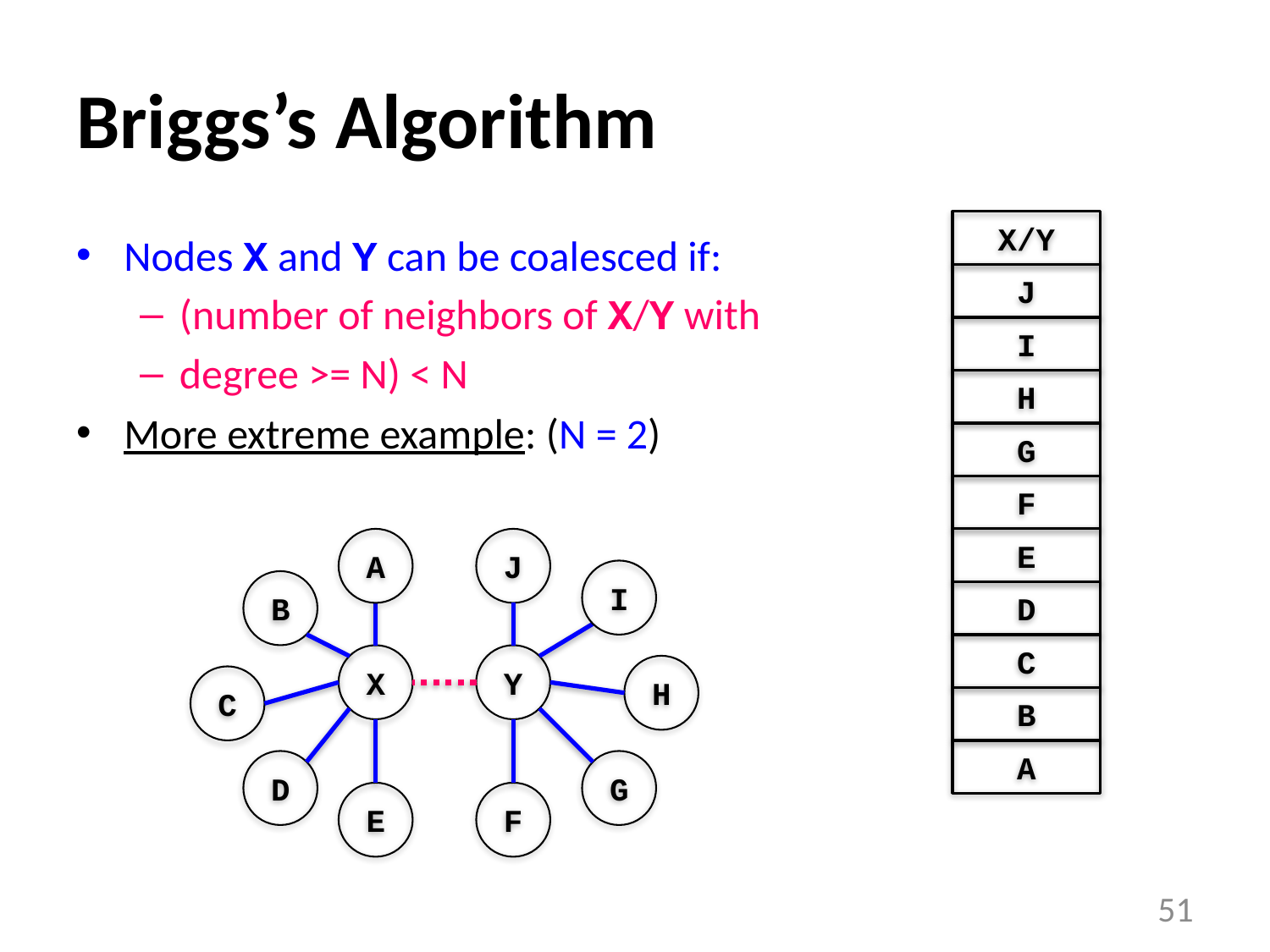

# Briggs’s Algorithm
X/Y
Nodes X and Y can be coalesced if:
(number of neighbors of X/Y with
degree >= N) < N
More extreme example: (N = 2)
J
I
H
G
F
A
J
E
I
B
D
C
X
Y
H
C
B
A
D
G
E
F
51